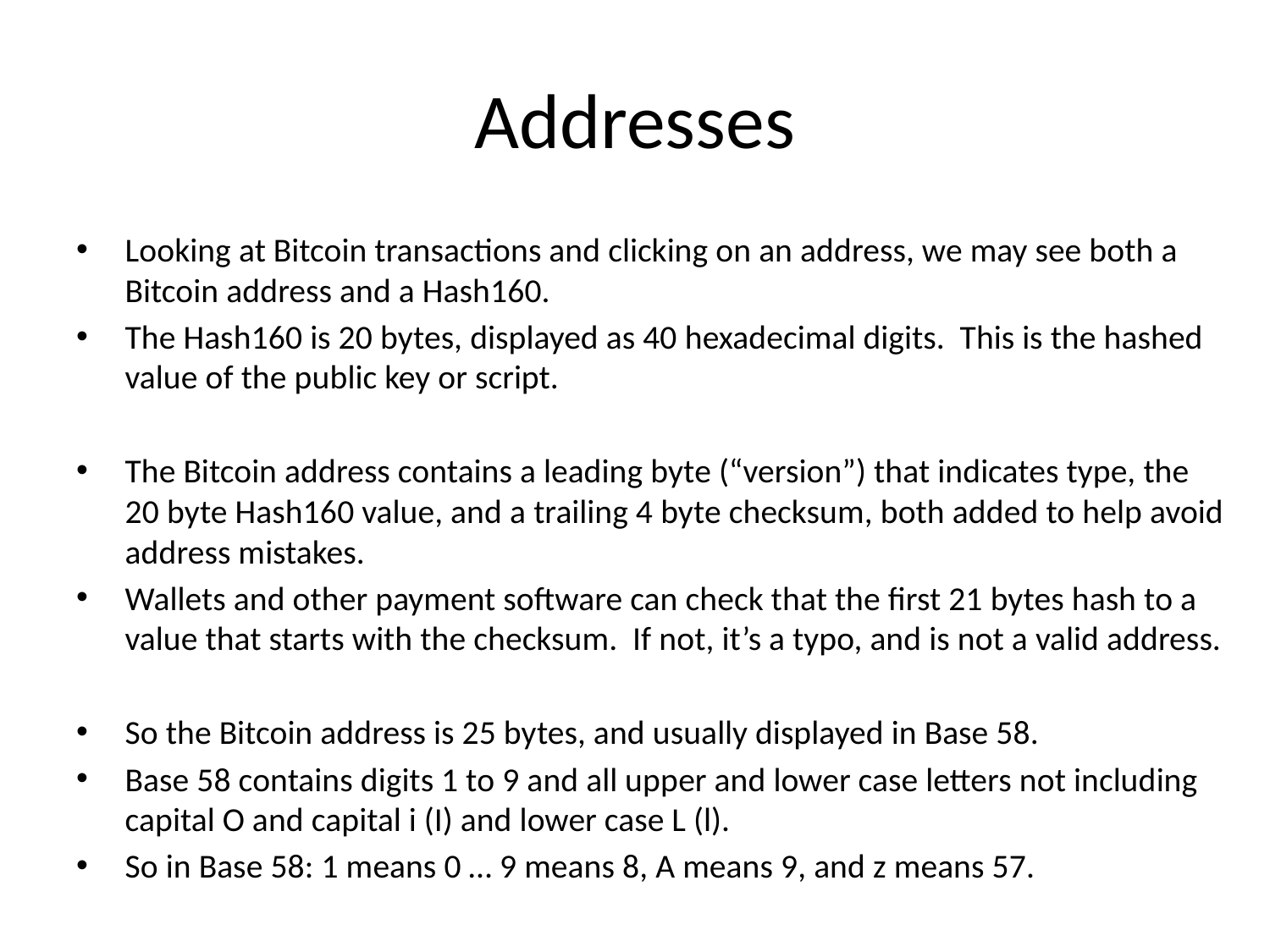

# Addresses
Looking at Bitcoin transactions and clicking on an address, we may see both a Bitcoin address and a Hash160.
The Hash160 is 20 bytes, displayed as 40 hexadecimal digits.  This is the hashed value of the public key or script.

The Bitcoin address contains a leading byte (“version”) that indicates type, the 20 byte Hash160 value, and a trailing 4 byte checksum, both added to help avoid address mistakes.
Wallets and other payment software can check that the first 21 bytes hash to a value that starts with the checksum.  If not, it’s a typo, and is not a valid address.

So the Bitcoin address is 25 bytes, and usually displayed in Base 58.
Base 58 contains digits 1 to 9 and all upper and lower case letters not including capital O and capital i (I) and lower case L (l).
So in Base 58: 1 means 0 … 9 means 8, A means 9, and z means 57.